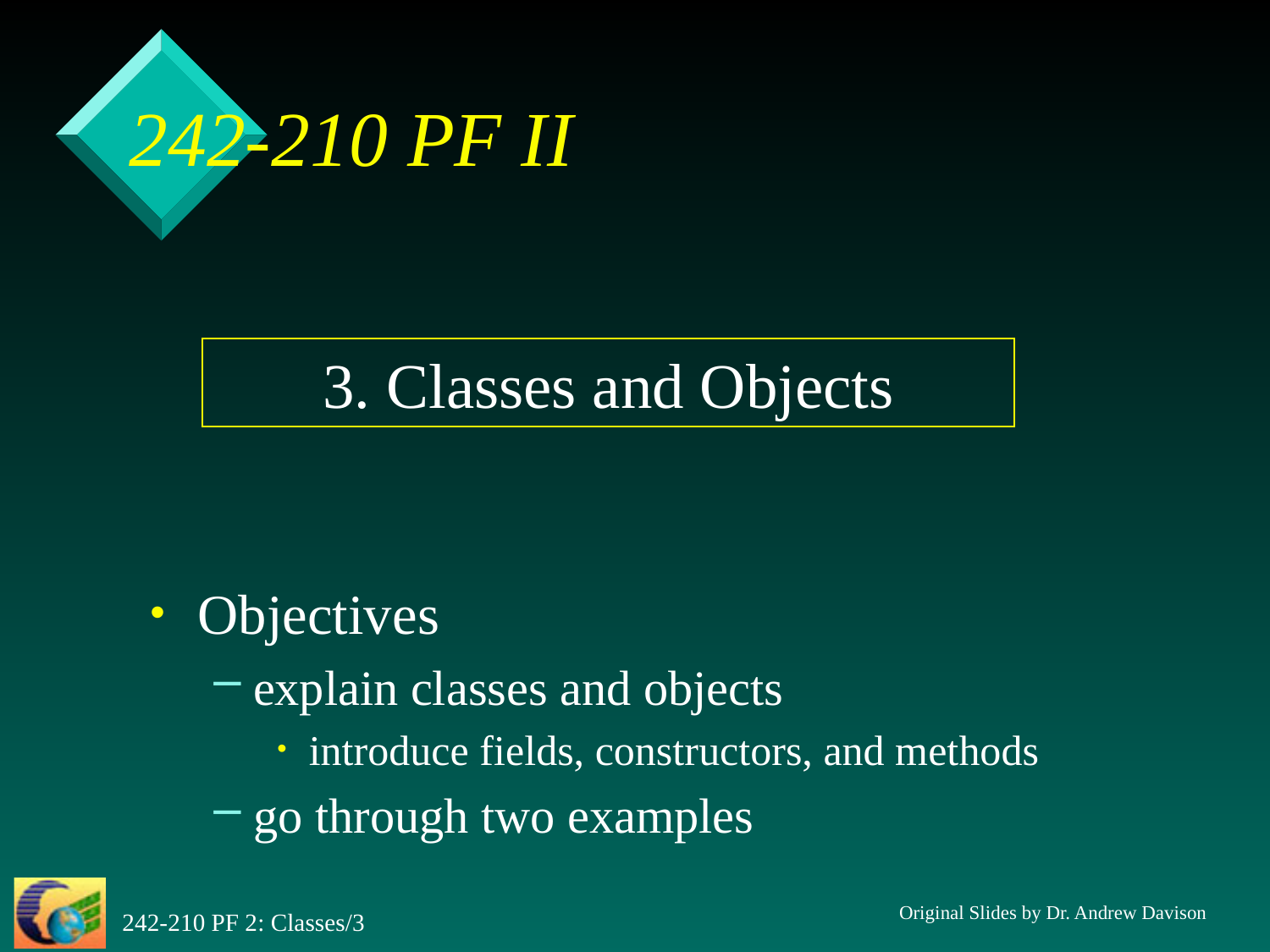

# 242-210 PF II
3. Classes and Objects
Objectives
explain classes and objects
introduce fields, constructors, and methods
go through two examples
Original Slides by Dr. Andrew Davison